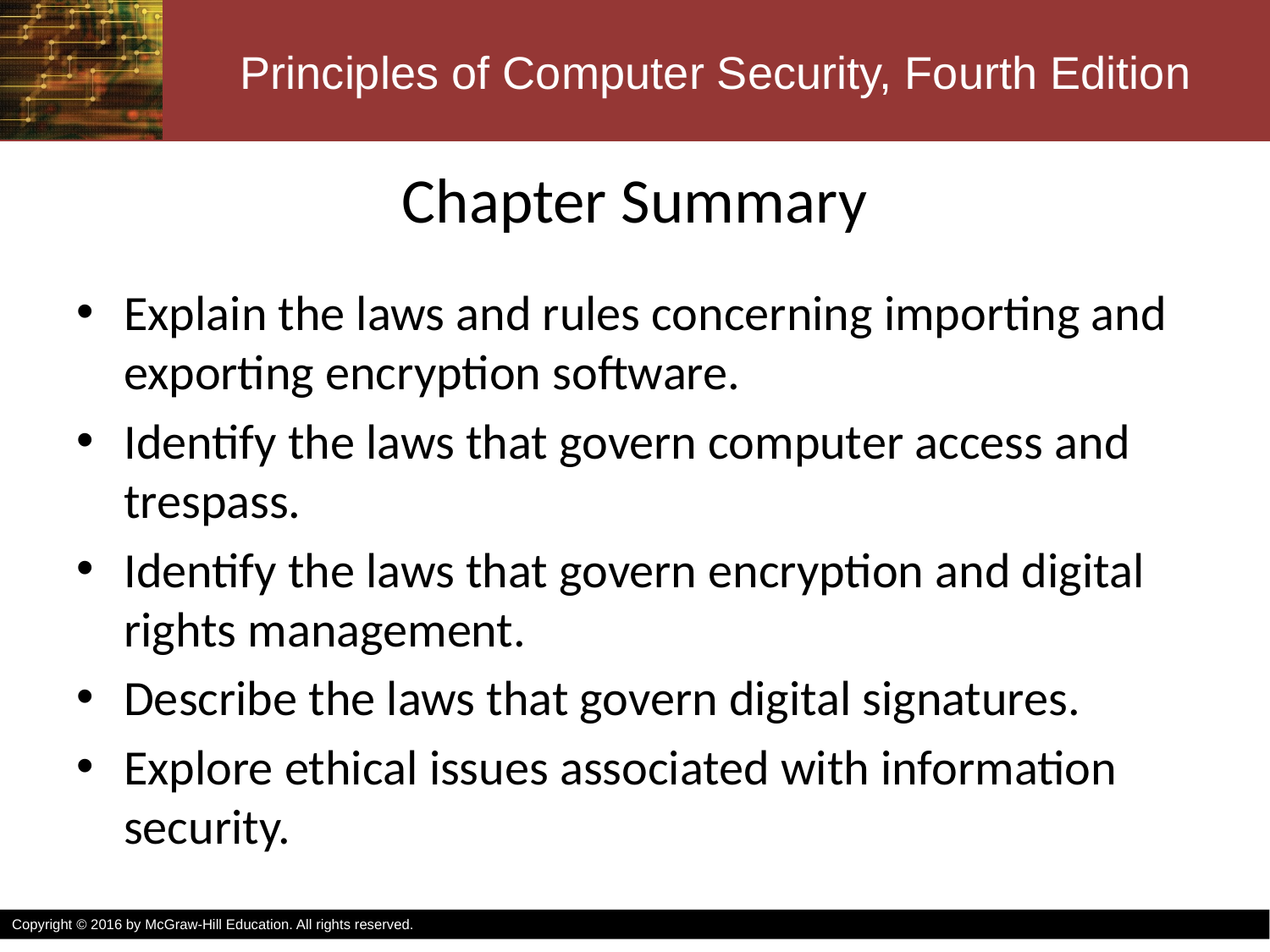

# Chapter Summary
Explain the laws and rules concerning importing and exporting encryption software.
Identify the laws that govern computer access and trespass.
Identify the laws that govern encryption and digital rights management.
Describe the laws that govern digital signatures.
Explore ethical issues associated with information security.